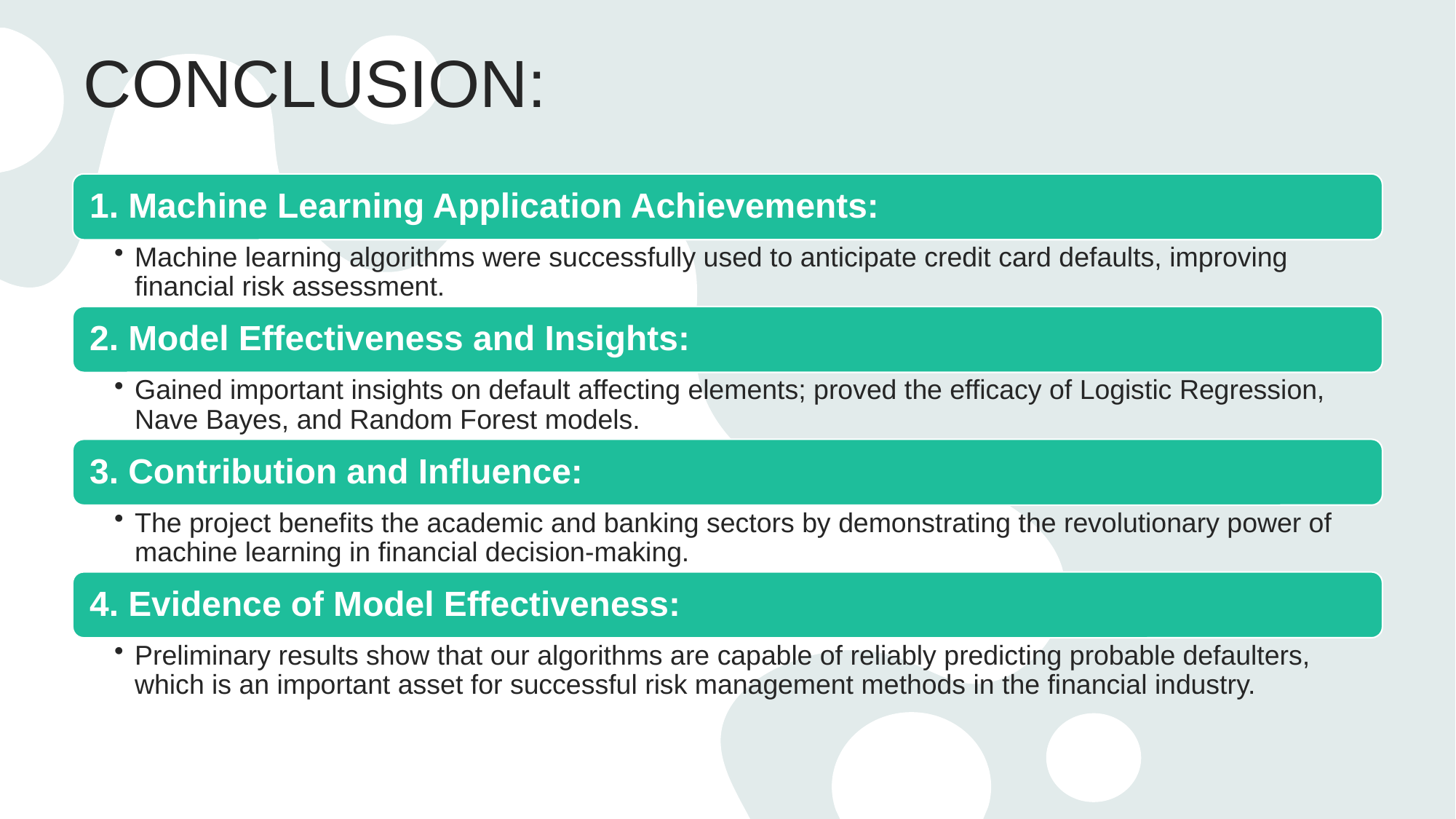

# CONCLUSION:
1. Machine Learning Application Achievements:
Machine learning algorithms were successfully used to anticipate credit card defaults, improving financial risk assessment.
2. Model Effectiveness and Insights:
Gained important insights on default affecting elements; proved the efficacy of Logistic Regression, Nave Bayes, and Random Forest models.
3. Contribution and Influence:
The project benefits the academic and banking sectors by demonstrating the revolutionary power of machine learning in financial decision-making.
4. Evidence of Model Effectiveness:
Preliminary results show that our algorithms are capable of reliably predicting probable defaulters, which is an important asset for successful risk management methods in the financial industry.